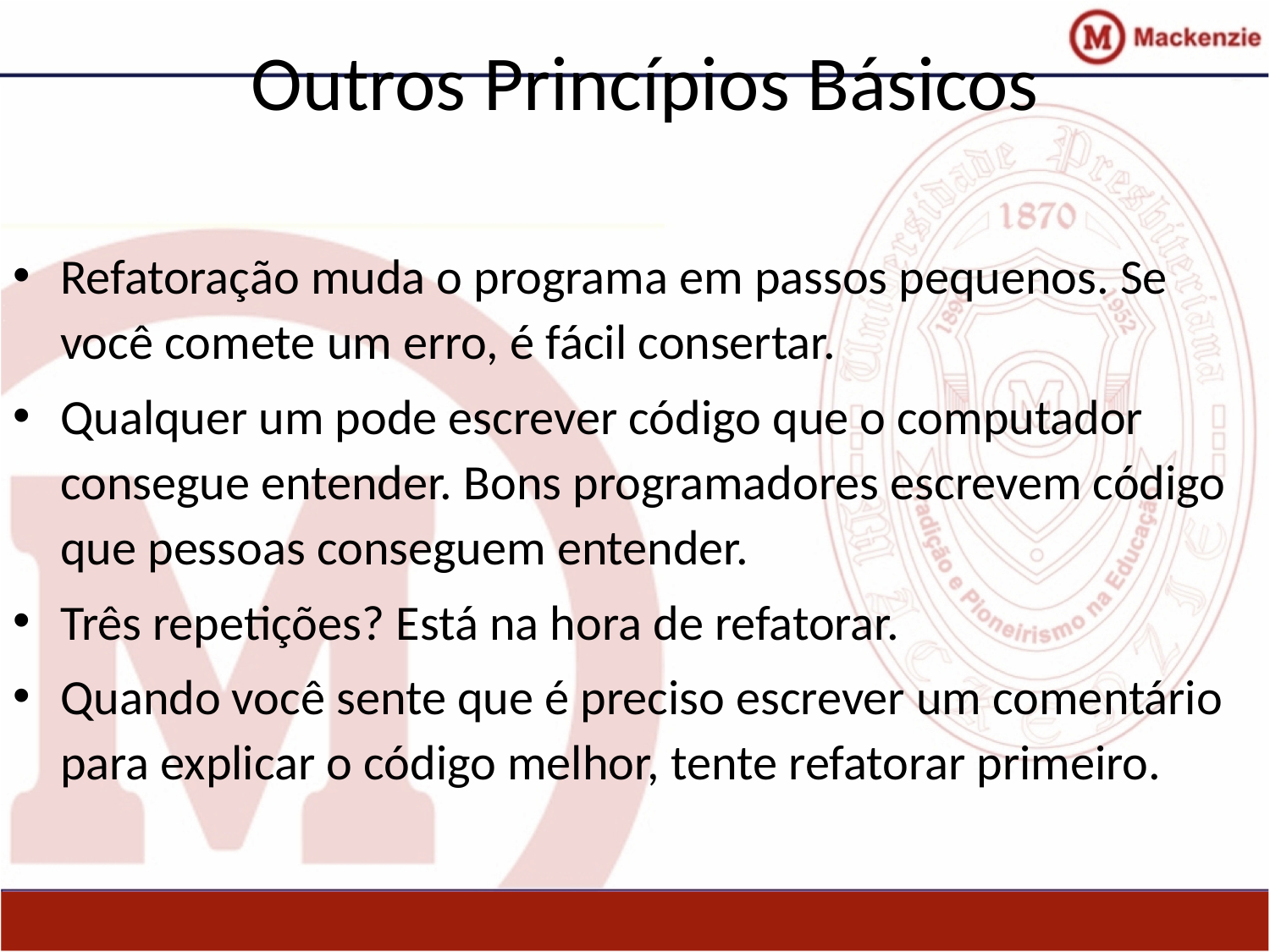

# Outros Princípios Básicos
Refatoração muda o programa em passos pequenos. Se você comete um erro, é fácil consertar.
Qualquer um pode escrever código que o computador consegue entender. Bons programadores escrevem código que pessoas conseguem entender.
Três repetições? Está na hora de refatorar.
Quando você sente que é preciso escrever um comentário para explicar o código melhor, tente refatorar primeiro.